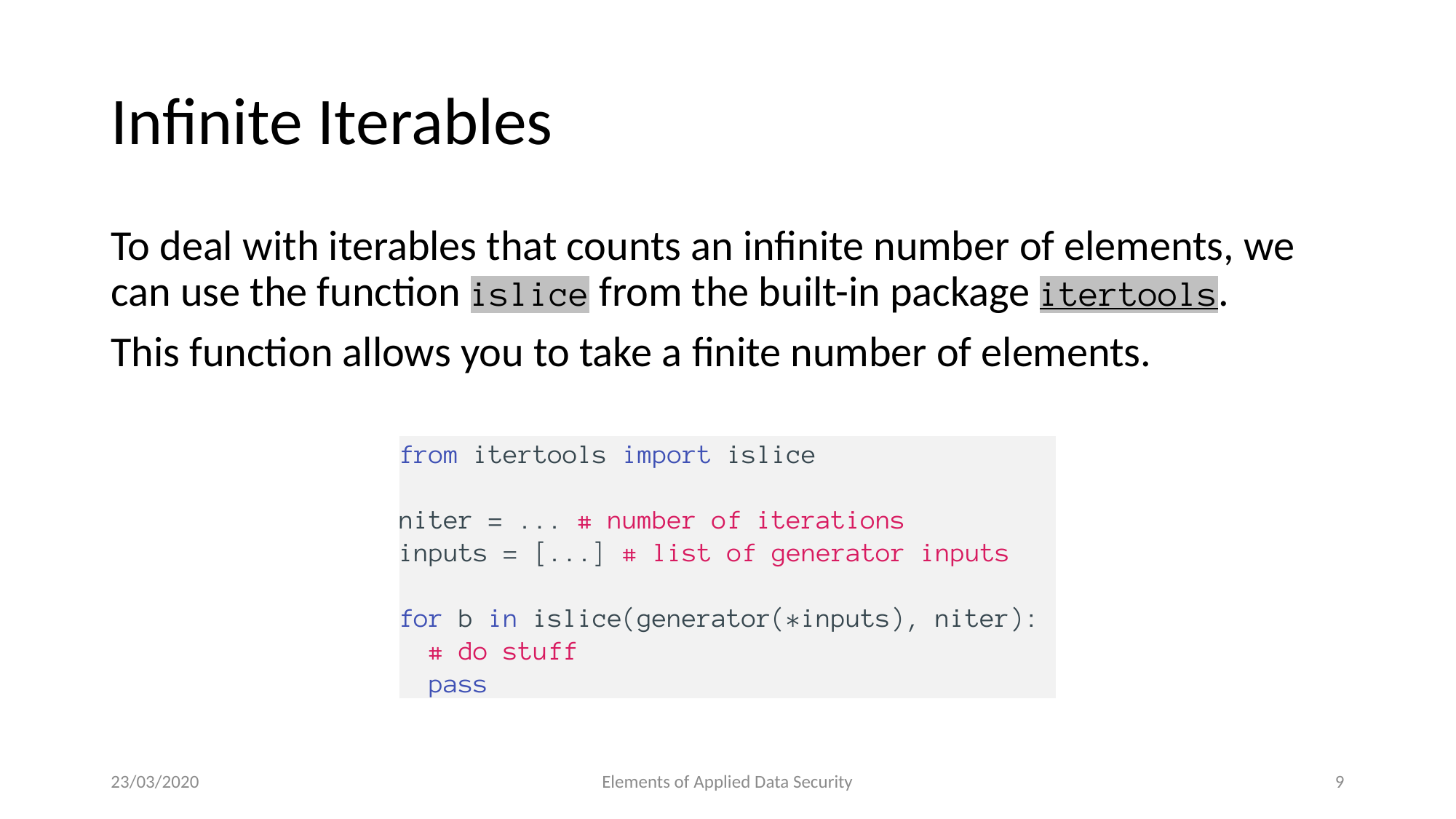

# Infinite Iterables
To deal with iterables that counts an infinite number of elements, we can use the function islice from the built-in package itertools.
This function allows you to take a finite number of elements.
from itertools import islice

niter = ... # number of iterations
inputs = [...] # list of generator inputs

for b in islice(generator(*inputs), niter):
  # do stuff
  pass
23/03/2020
Elements of Applied Data Security
9